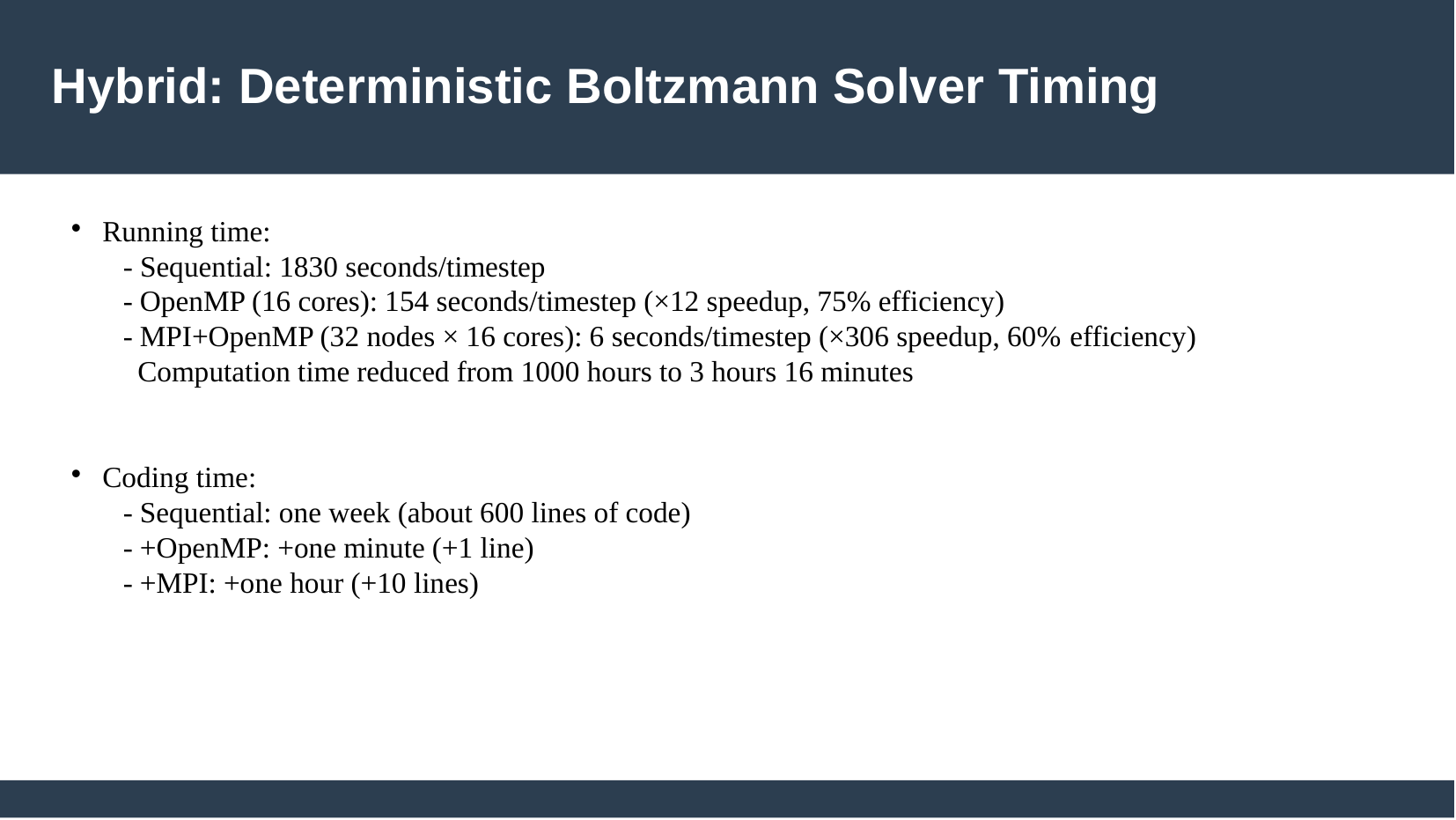

Hybrid: Deterministic Boltzmann Solver Timing
Running time:
- Sequential: 1830 seconds/timestep
- OpenMP (16 cores): 154 seconds/timestep (×12 speedup, 75% efficiency)
- MPI+OpenMP (32 nodes × 16 cores): 6 seconds/timestep (×306 speedup, 60% efficiency)
  Computation time reduced from 1000 hours to 3 hours 16 minutes

Coding time:
- Sequential: one week (about 600 lines of code)
- +OpenMP: +one minute (+1 line)
- +MPI: +one hour (+10 lines)